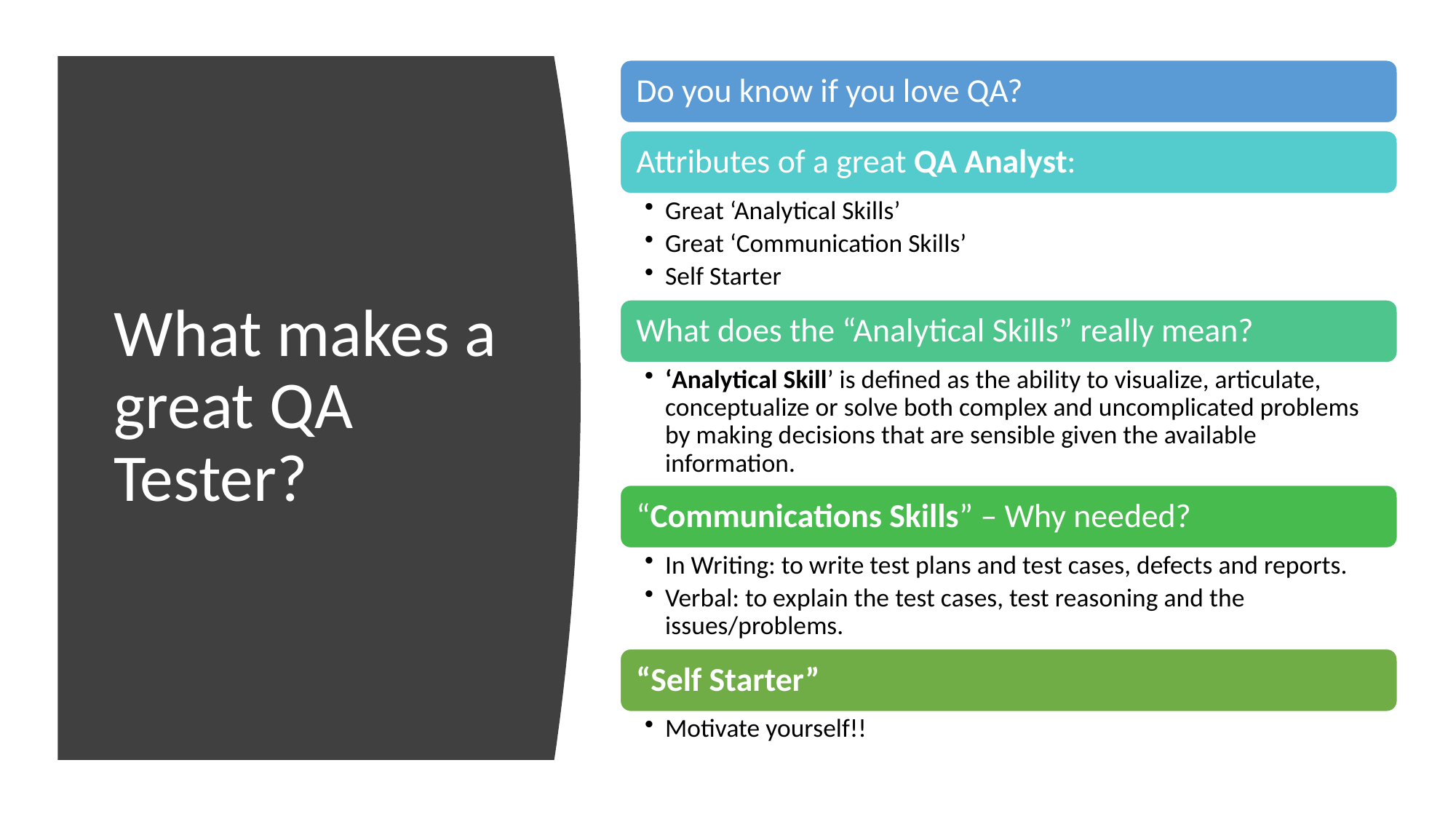

Do you know if you love QA?
Attributes of a great QA Analyst:
Great ‘Analytical Skills’
Great ‘Communication Skills’
Self Starter
What does the “Analytical Skills” really mean?
‘Analytical Skill’ is defined as the ability to visualize, articulate, conceptualize or solve both complex and uncomplicated problems by making decisions that are sensible given the available information.
“Communications Skills” – Why needed?
In Writing: to write test plans and test cases, defects and reports.
Verbal: to explain the test cases, test reasoning and the issues/problems.
“Self Starter”
Motivate yourself!!

# What makes a great QA Tester?